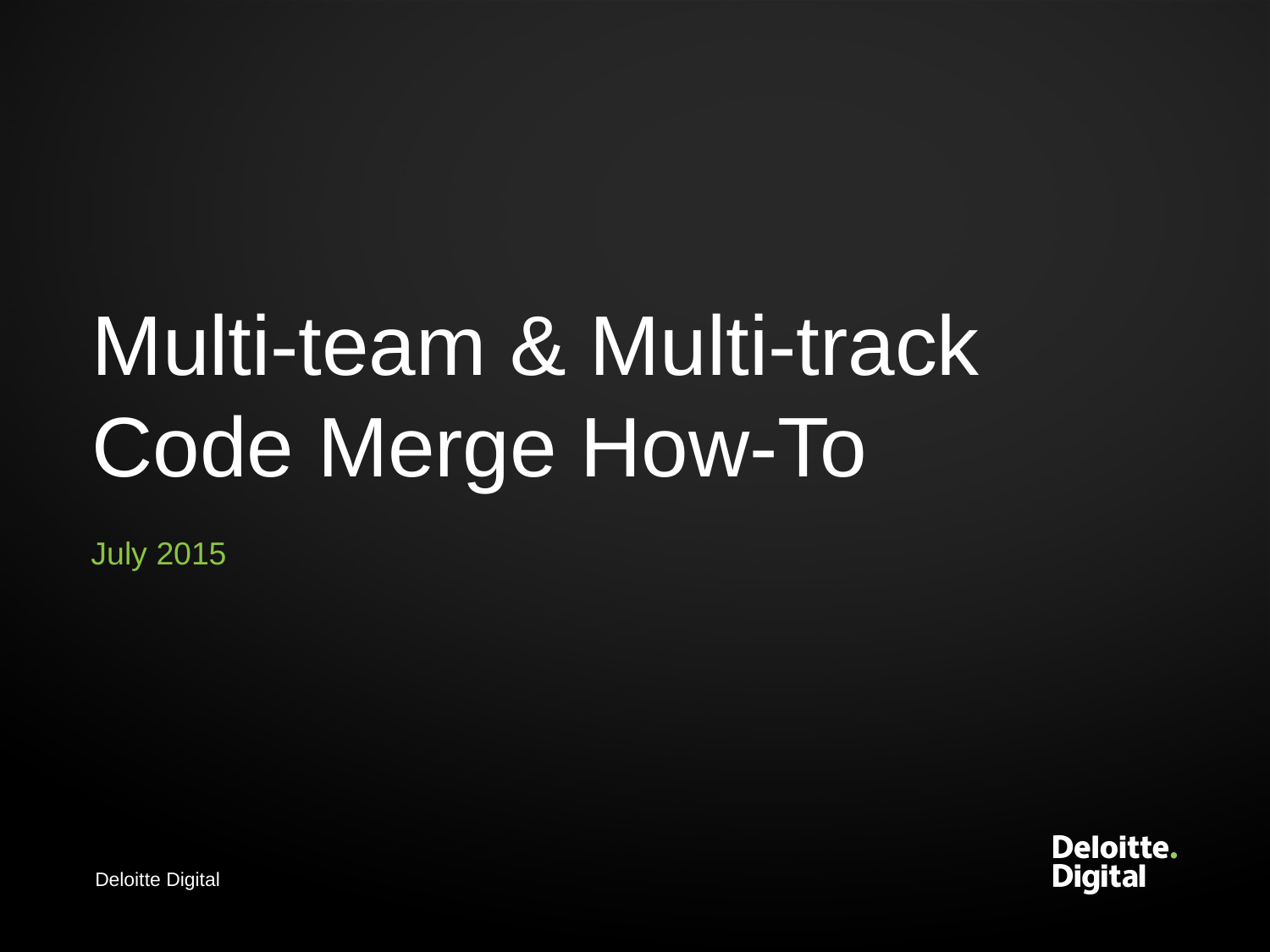

Multi-team & Multi-track Code Merge How-To
July 2015